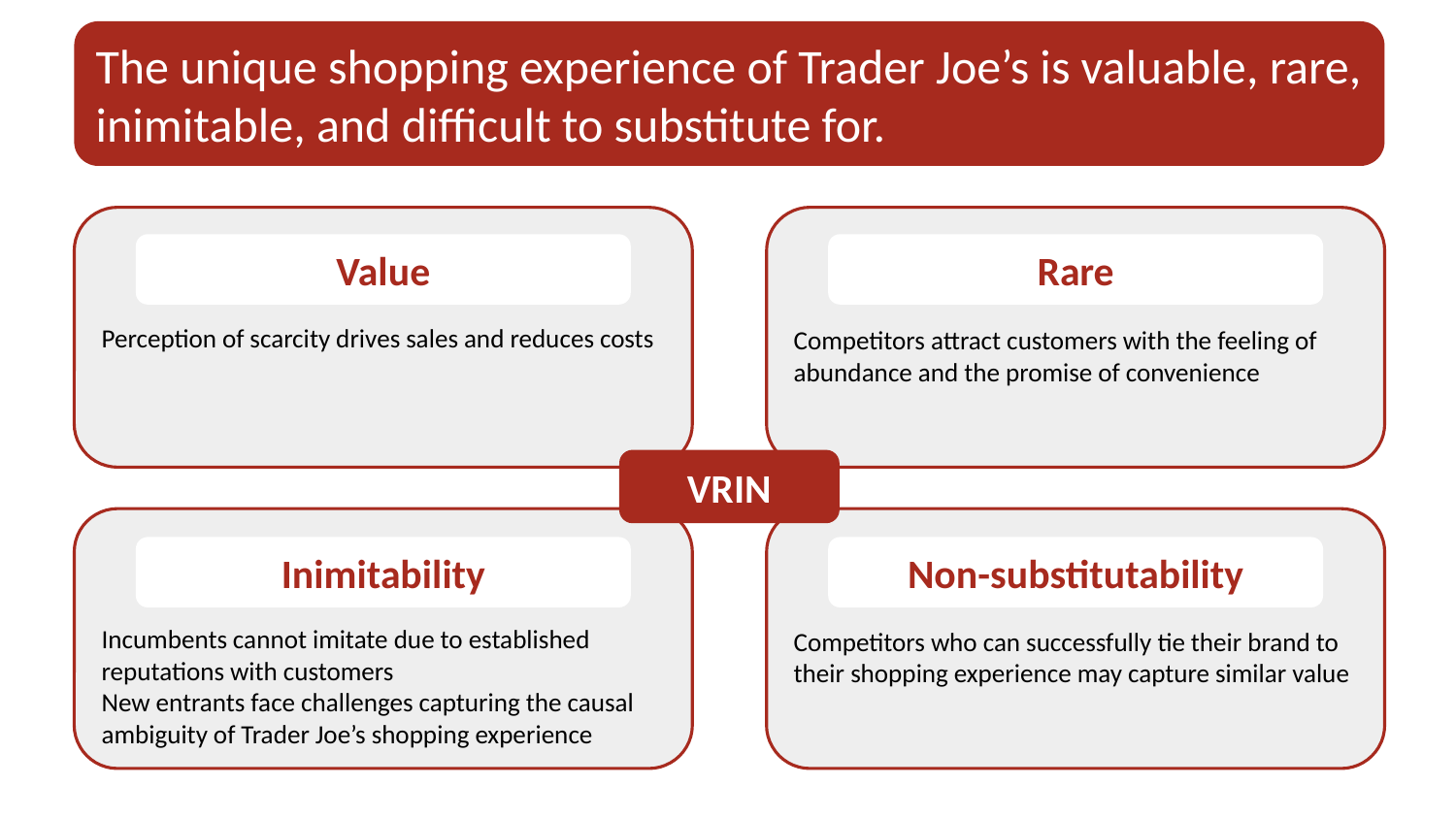

The unique shopping experience of Trader Joe’s is valuable, rare, inimitable, and difficult to substitute for.

Competitors attract customers with the feeling of abundance and the promise of convenience
Perception of scarcity drives sales and reduces costs
Value
Rare
VRIN

Incumbents cannot imitate due to established reputations with customers
New entrants face challenges capturing the causal ambiguity of Trader Joe’s shopping experience

Competitors who can successfully tie their brand to their shopping experience may capture similar value
Inimitability
Non-substitutability